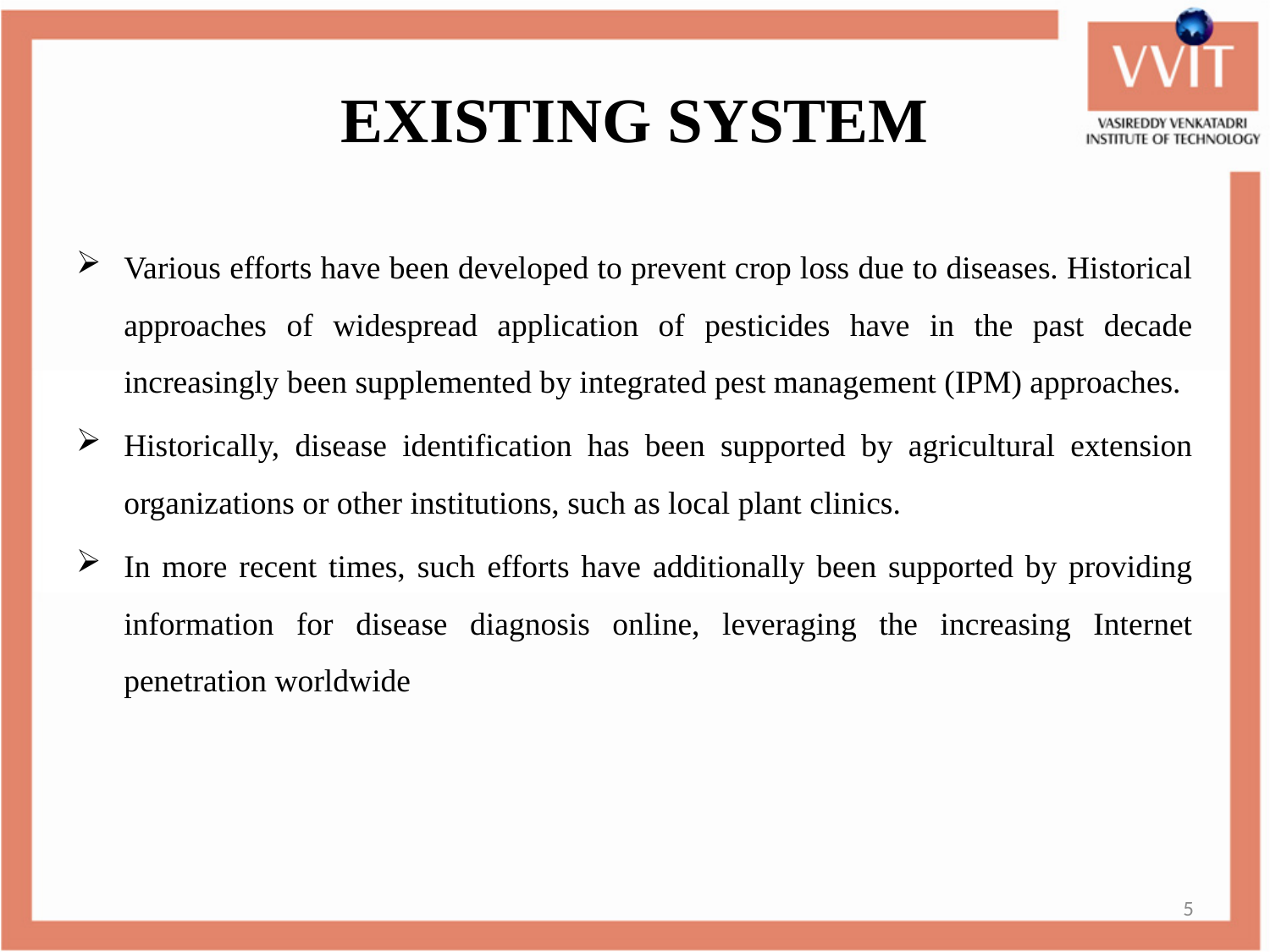

# EXISTING SYSTEM
Various efforts have been developed to prevent crop loss due to diseases. Historical approaches of widespread application of pesticides have in the past decade increasingly been supplemented by integrated pest management (IPM) approaches.
Historically, disease identification has been supported by agricultural extension organizations or other institutions, such as local plant clinics.
In more recent times, such efforts have additionally been supported by providing information for disease diagnosis online, leveraging the increasing Internet penetration worldwide
5